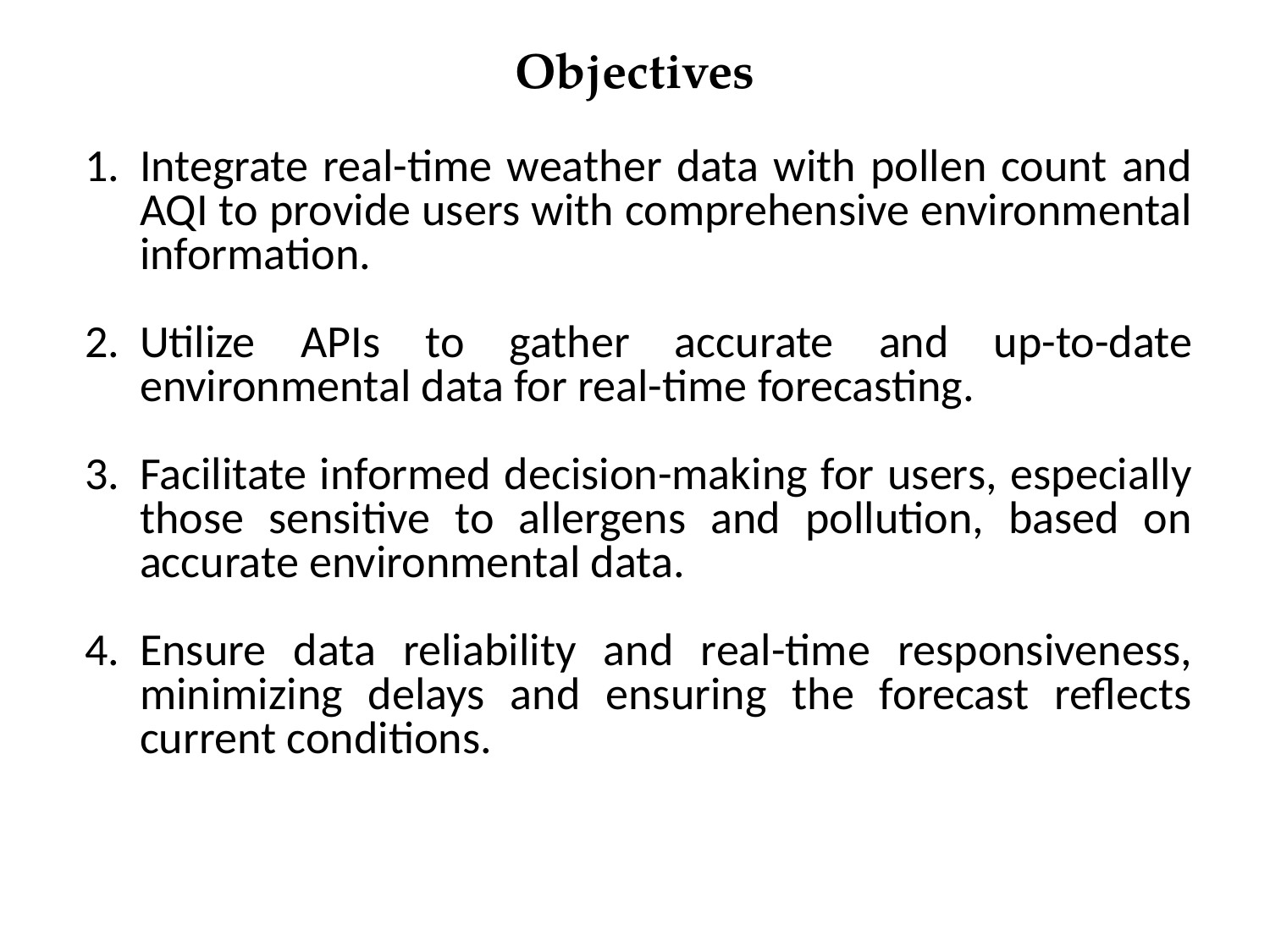

# Objectives
Integrate real-time weather data with pollen count and AQI to provide users with comprehensive environmental information.

Utilize APIs to gather accurate and up-to-date environmental data for real-time forecasting.

Facilitate informed decision-making for users, especially those sensitive to allergens and pollution, based on accurate environmental data.

Ensure data reliability and real-time responsiveness, minimizing delays and ensuring the forecast reflects current conditions.